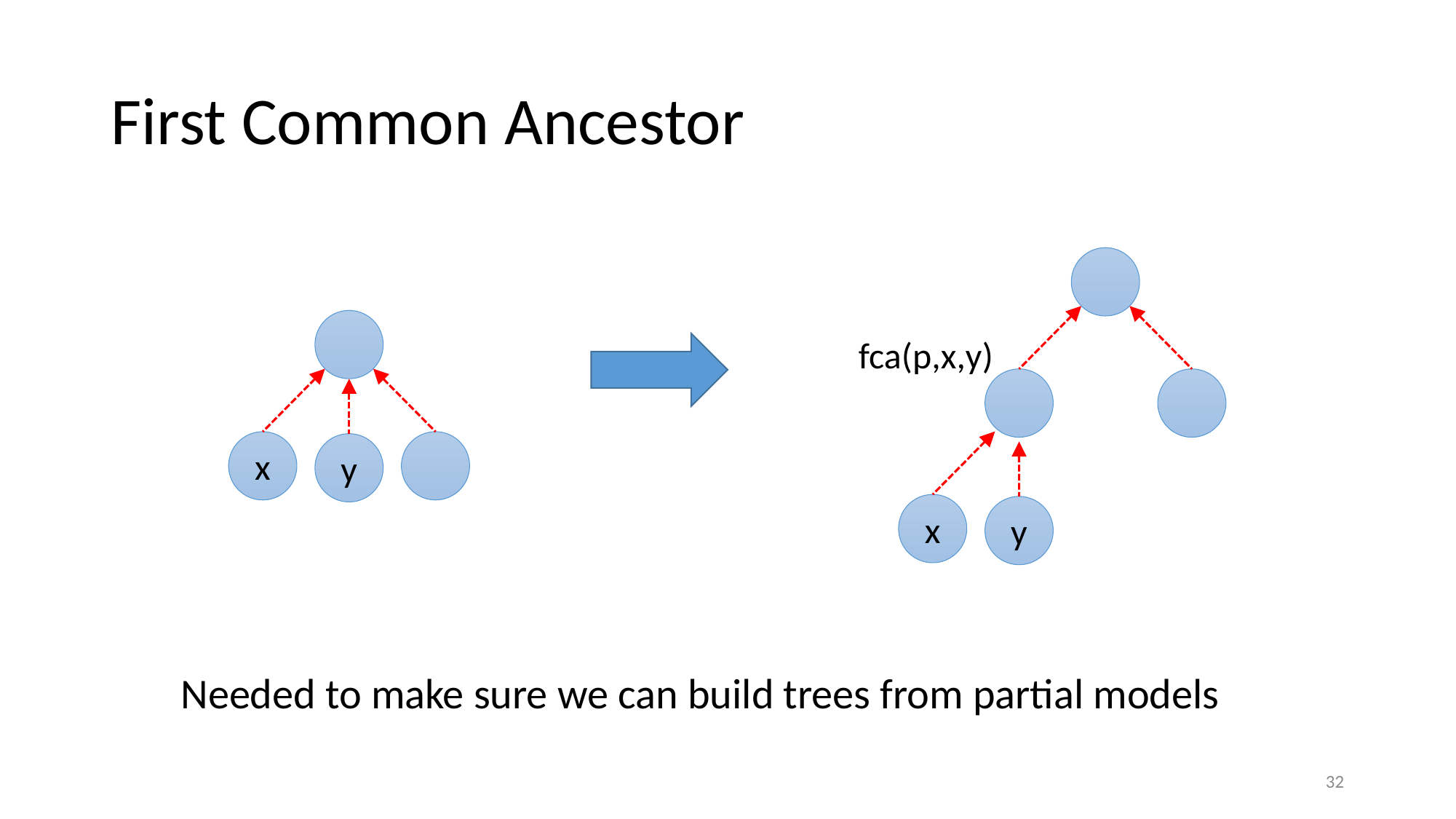

# First Common Ancestor

fca(p,x,y)

x

y
x
y
Needed to make sure we can build trees from partial models
32